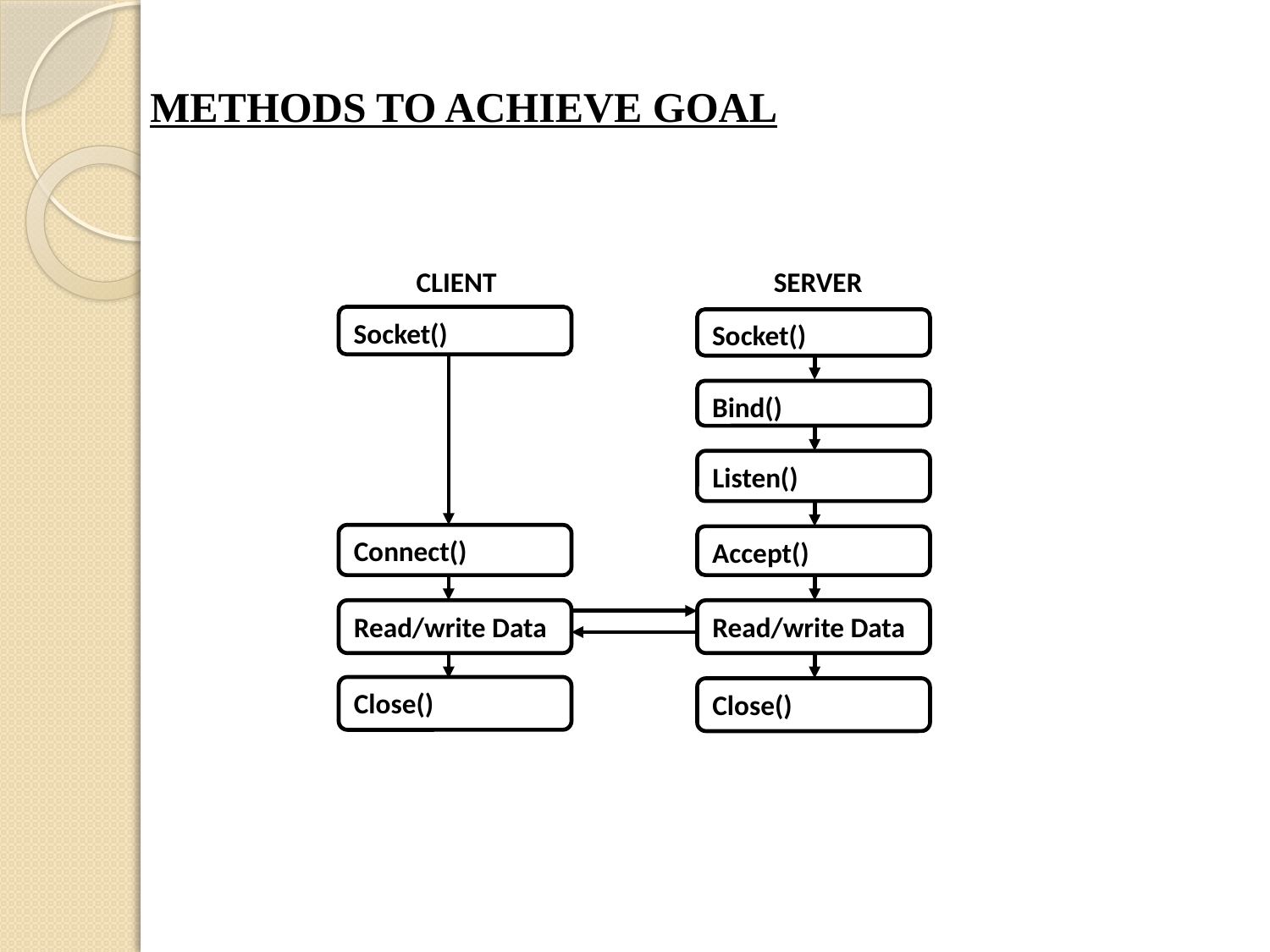

# METHODS TO ACHIEVE GOAL
CLIENT
SERVER
Socket()
Socket()

Bind()
Listen()
Connect()
Accept()
Read/write Data
Read/write Data

Close()
Close()